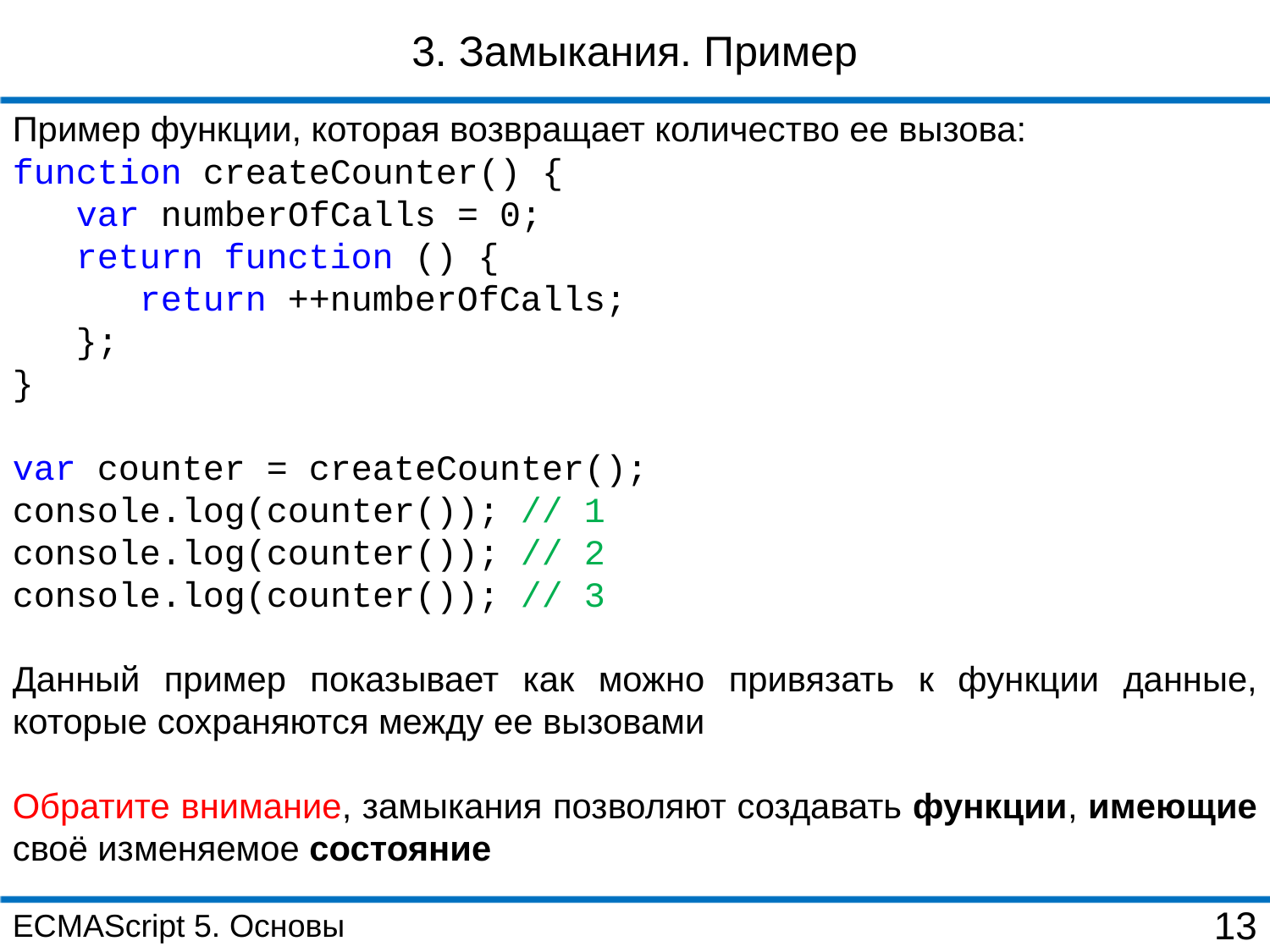

3. Замыкания. Пример
Пример функции, которая возвращает количество ее вызова:
function createCounter() {
   var numberOfCalls = 0;
   return function () {
      return ++numberOfCalls;
   };
}

var counter = createCounter();
console.log(counter()); // 1
console.log(counter()); // 2
console.log(counter()); // 3

Данный пример показывает как можно привязать к функции данные, которые сохраняются между ее вызовами

Обратите внимание, замыкания позволяют создавать функции, имеющие своё изменяемое состояние
ECMAScript 5. Основы
13